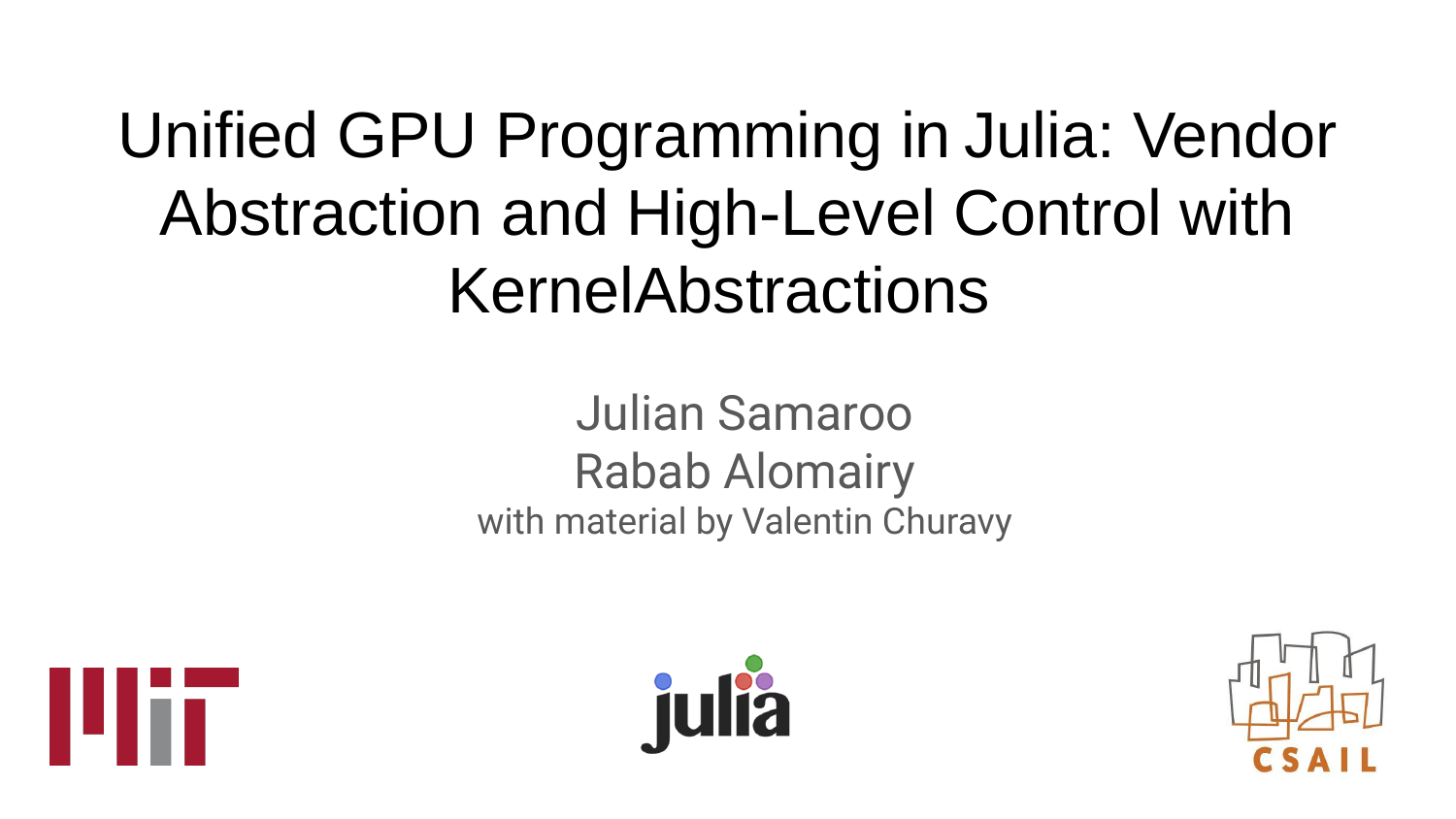

# Unified GPU Programming in Julia: Vendor Abstraction and High-Level Control with KernelAbstractions
Julian Samaroo
Rabab Alomairy
with material by Valentin Churavy